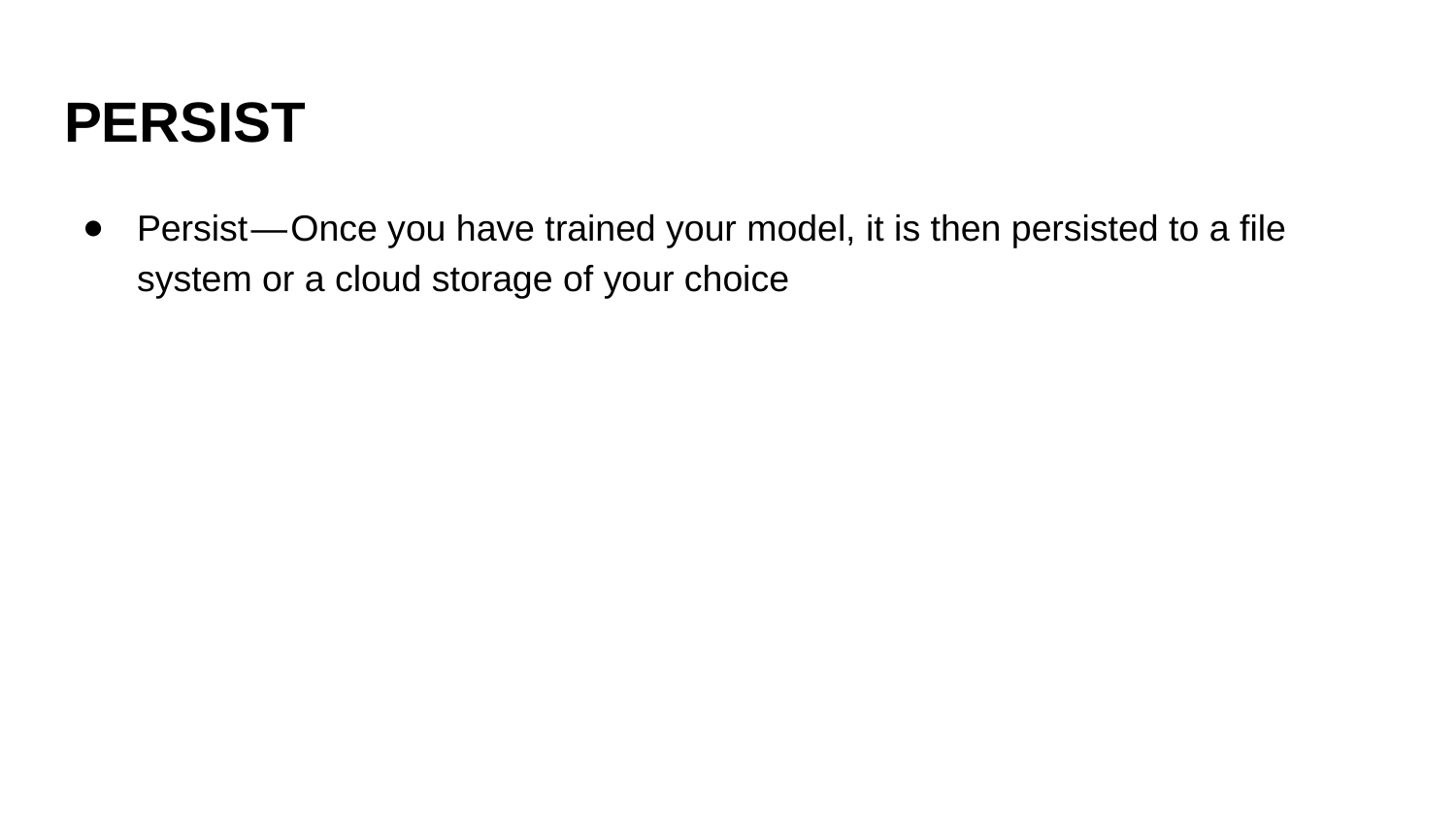

# PERSIST
Persist — Once you have trained your model, it is then persisted to a file system or a cloud storage of your choice